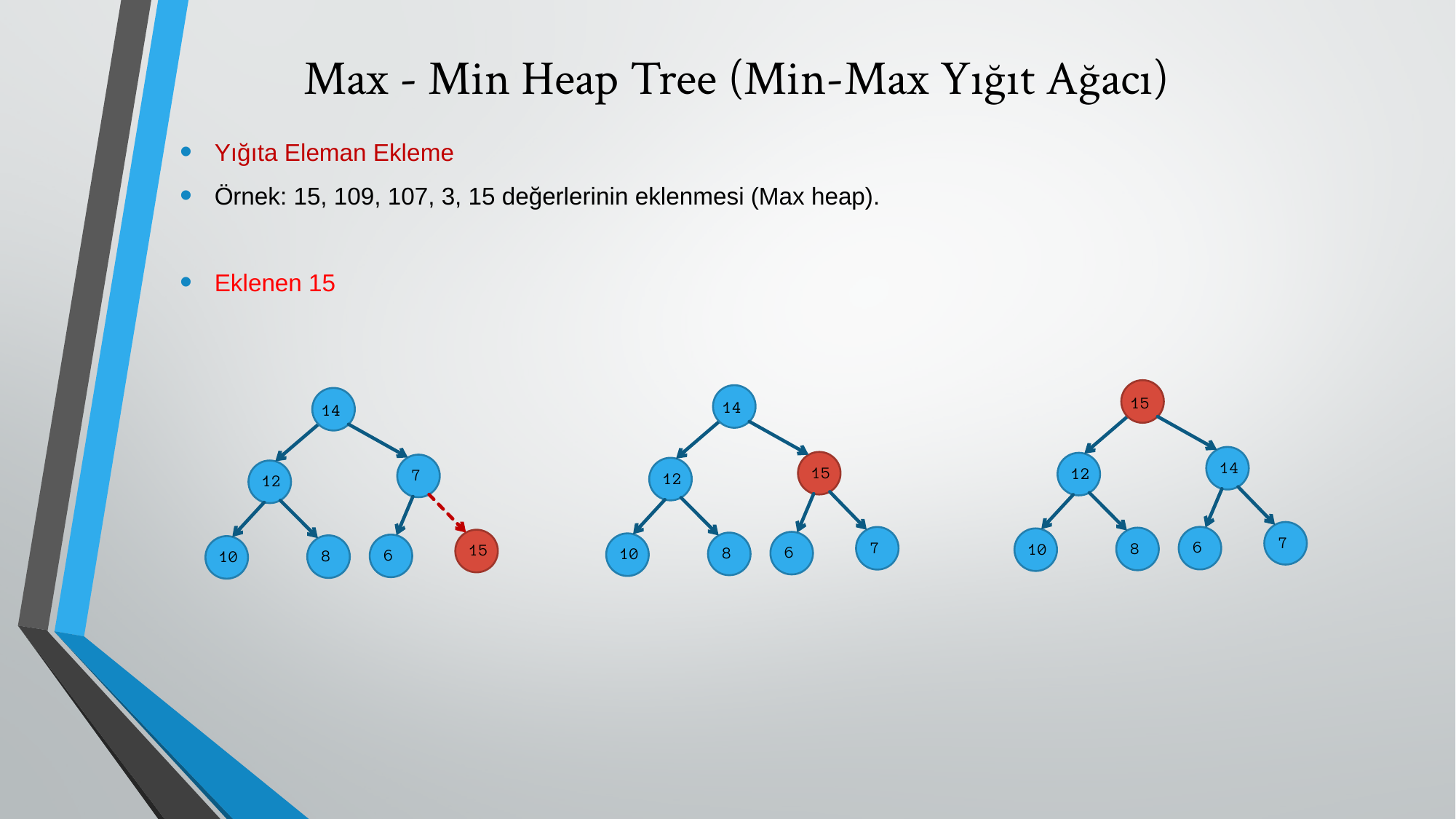

# Max - Min Heap Tree (Min-Max Yığıt Ağacı)
Yığıta Eleman Ekleme
Örnek: 15, 109, 107, 3, 15 değerlerinin eklenmesi (Max heap).

Eklenen 15

15

14

12

7

6

8

10

14

15

12

7

6

8

10

14

7

12

15

6

8

10